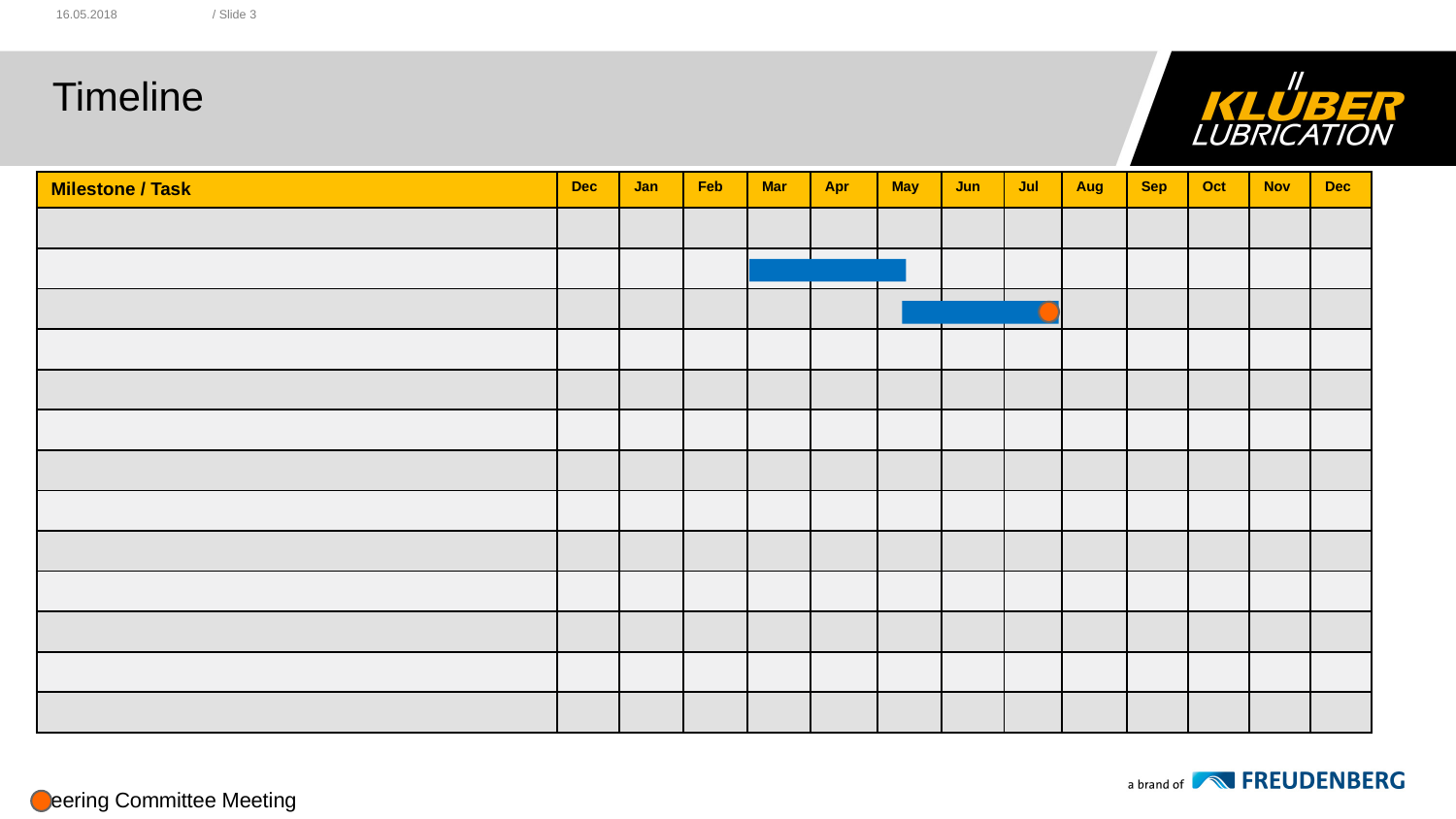

16.05.2018
/ Slide 3
Timeline
| Milestone / Task | Dec | Jan | Feb | Mar | Apr | May | Jun | Jul | Aug | Sep | Oct | Nov | Dec |
| --- | --- | --- | --- | --- | --- | --- | --- | --- | --- | --- | --- | --- | --- |
|  |  |  |  |  |  |  |  |  |  |  |  |  |  |
|  |  |  |  |  |  |  |  |  |  |  |  |  |  |
|  |  |  |  |  |  |  |  |  |  |  |  |  |  |
|  |  |  |  |  |  |  |  |  |  |  |  |  |  |
|  |  |  |  |  |  |  |  |  |  |  |  |  |  |
|  |  |  |  |  |  |  |  |  |  |  |  |  |  |
|  |  |  |  |  |  |  |  |  |  |  |  |  |  |
|  |  |  |  |  |  |  |  |  |  |  |  |  |  |
|  |  |  |  |  |  |  |  |  |  |  |  |  |  |
|  |  |  |  |  |  |  |  |  |  |  |  |  |  |
|  |  |  |  |  |  |  |  |  |  |  |  |  |  |
|  |  |  |  |  |  |  |  |  |  |  |  |  |  |
|  |  |  |  |  |  |  |  |  |  |  |  |  |  |

Steering Committee Meeting